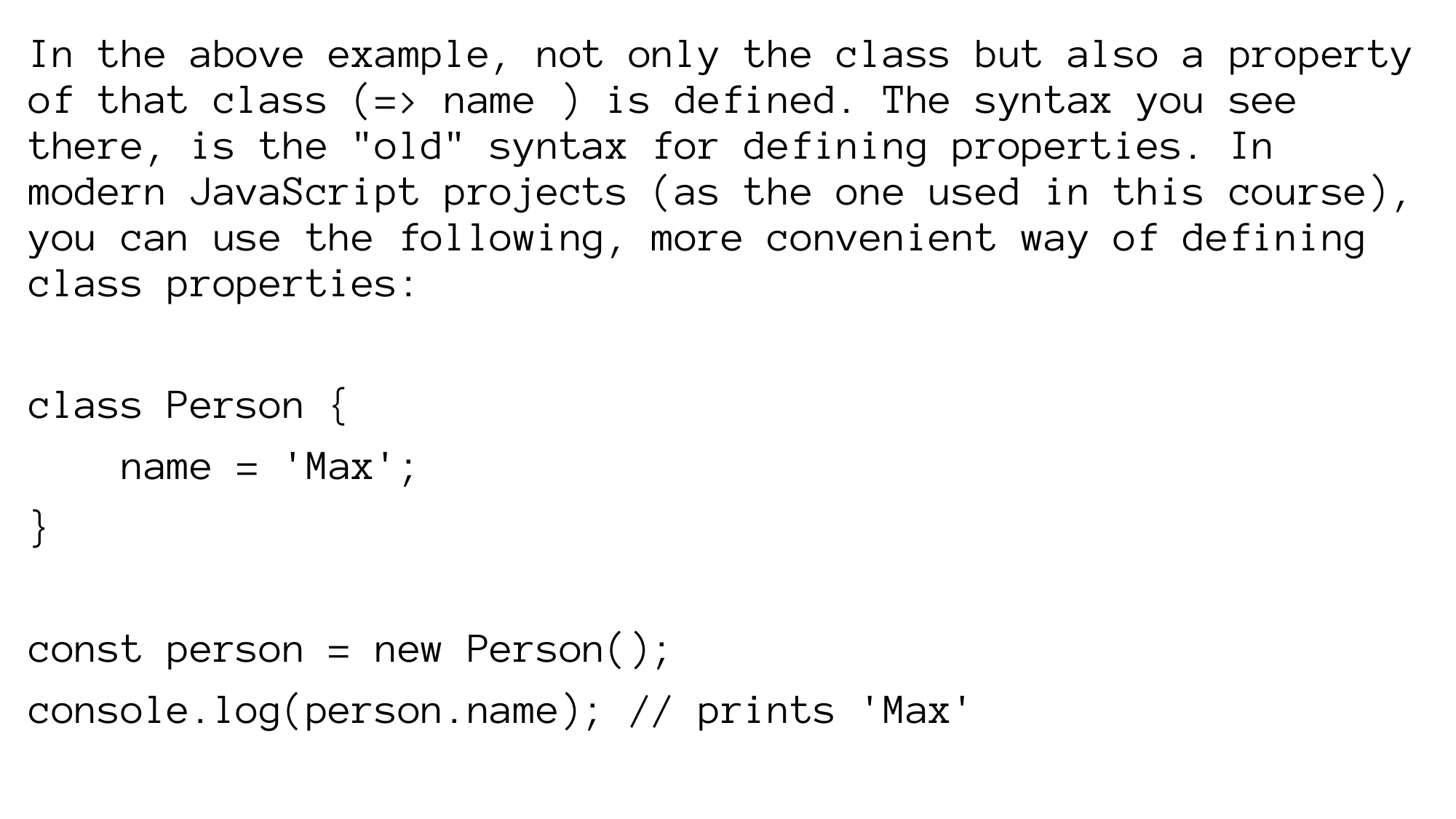

In the above example, not only the class but also a property of that class (=> name ) is defined. The syntax you see there, is the "old" syntax for defining properties. In modern JavaScript projects (as the one used in this course), you can use the following, more convenient way of defining class properties:

class Person {
    name = 'Max';
}

const person = new Person();
console.log(person.name); // prints 'Max'